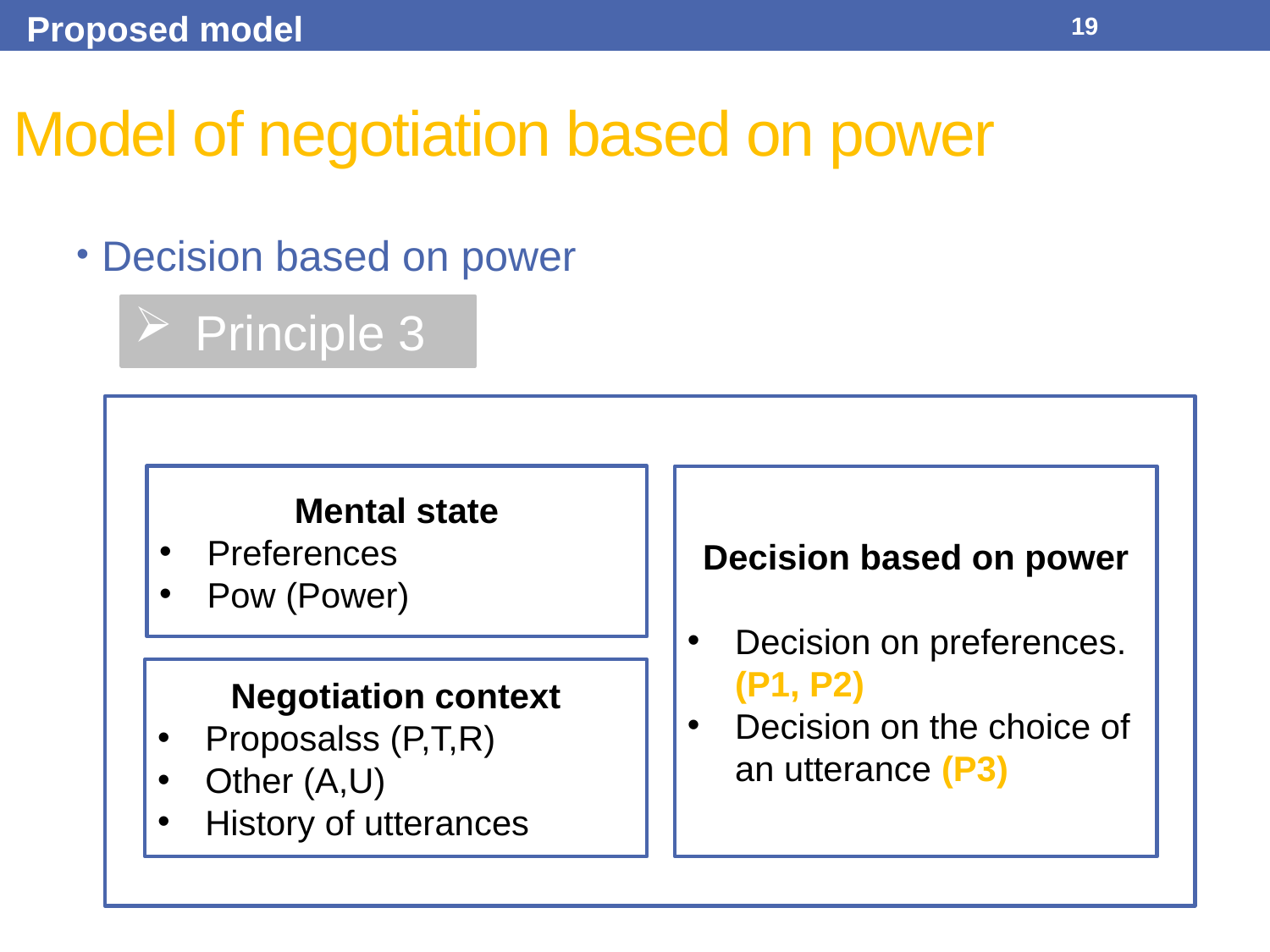

Proposed model
19
# Model of negotiation based on power
Decision based on power

 Principle 3

Decision based on power

Decision on preferences. (P1, P2)
Decision on the choice of an utterance (P3)

Mental state
Preferences
Pow (Power)

Negotiation context
Proposalss (P,T,R)
Other (A,U)
History of utterances